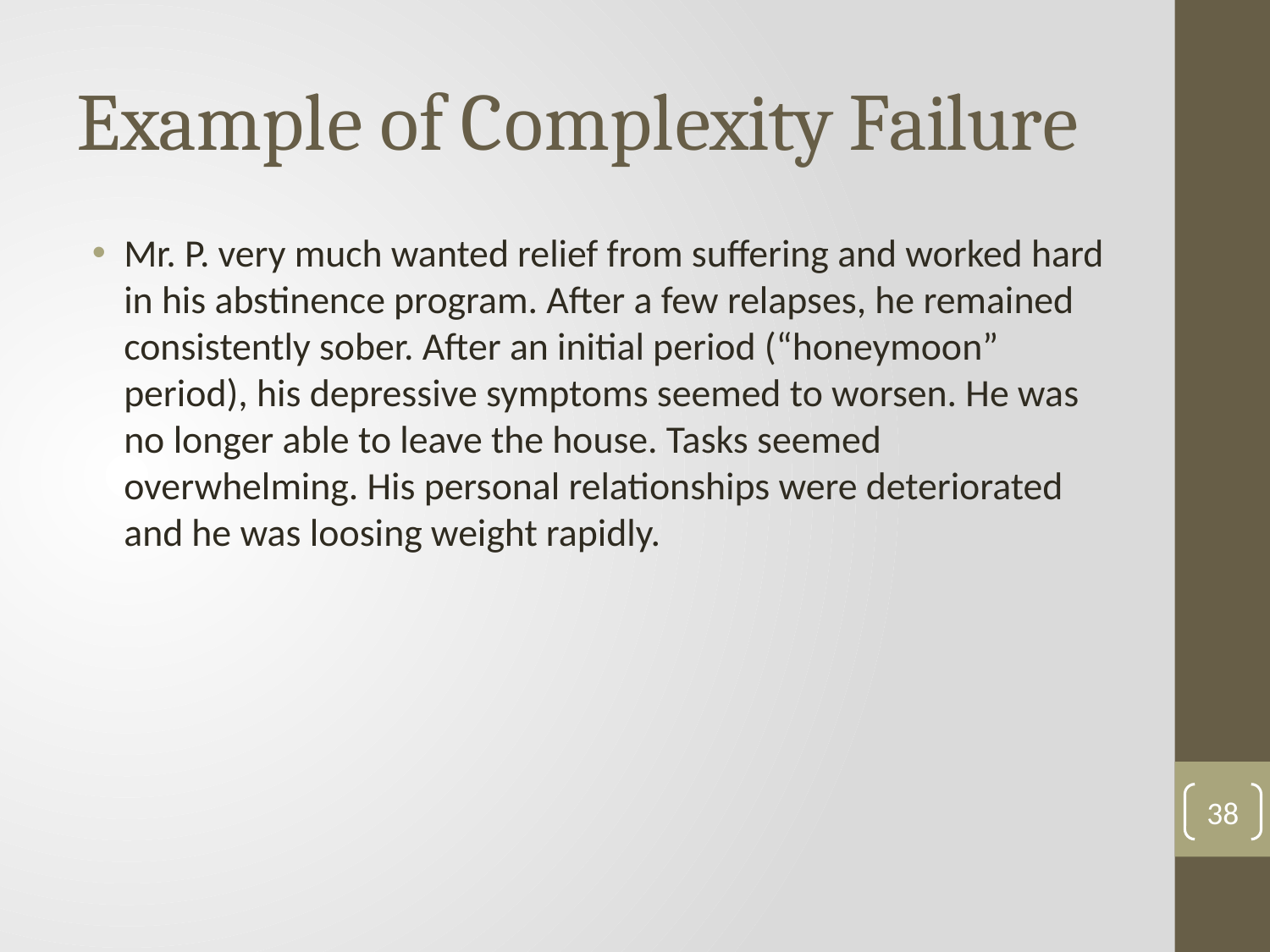

# Example of Complexity Failure
Mr. P. very much wanted relief from suffering and worked hard in his abstinence program. After a few relapses, he remained consistently sober. After an initial period (“honeymoon” period), his depressive symptoms seemed to worsen. He was no longer able to leave the house. Tasks seemed overwhelming. His personal relationships were deteriorated and he was loosing weight rapidly.
38